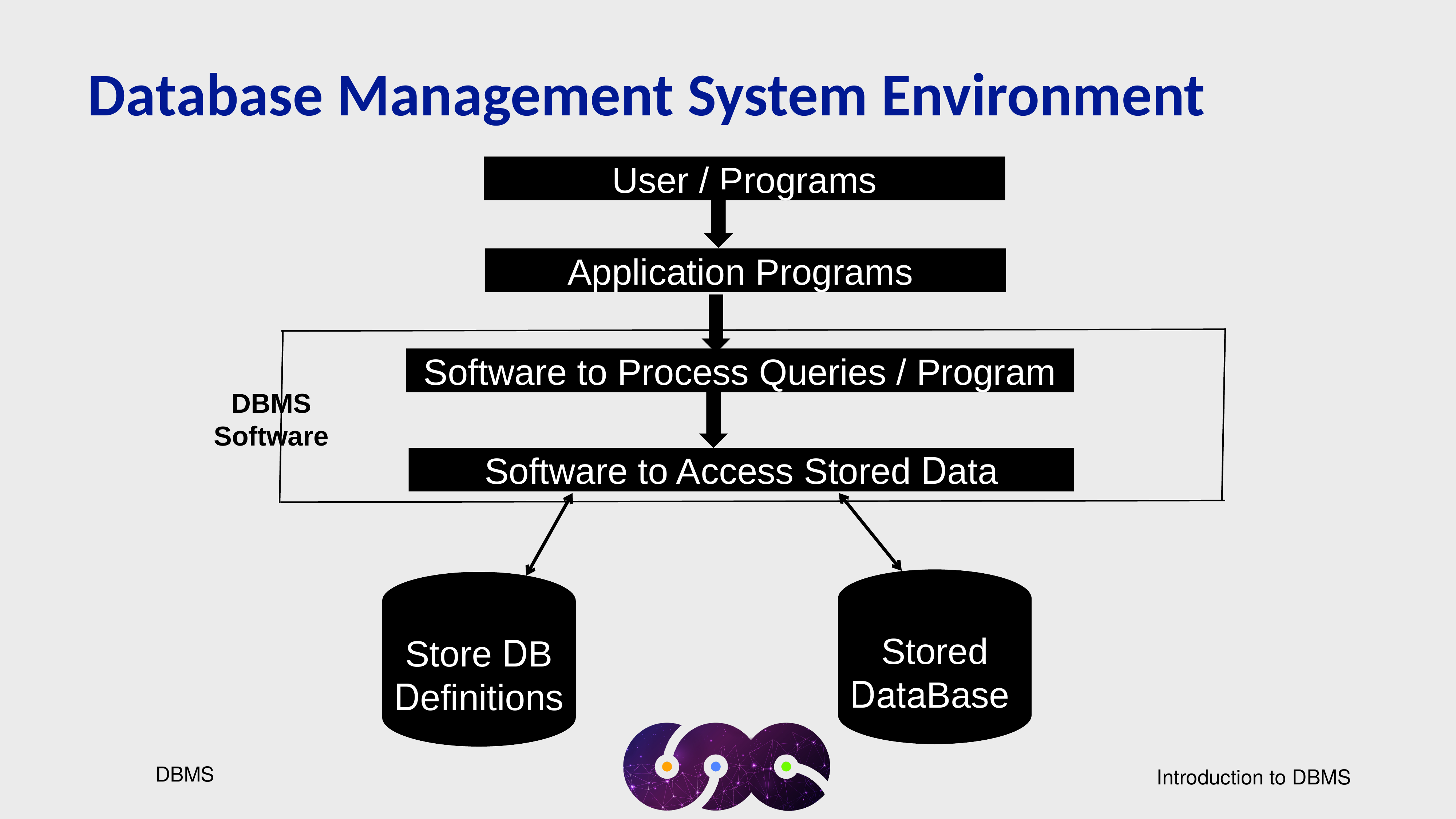

Database Management System Environment
User / Programs

Application Programs

Software to Process Queries / Program

Software to Access Stored Data

DBMS Software
Stored DataBase
Store DB Definitions